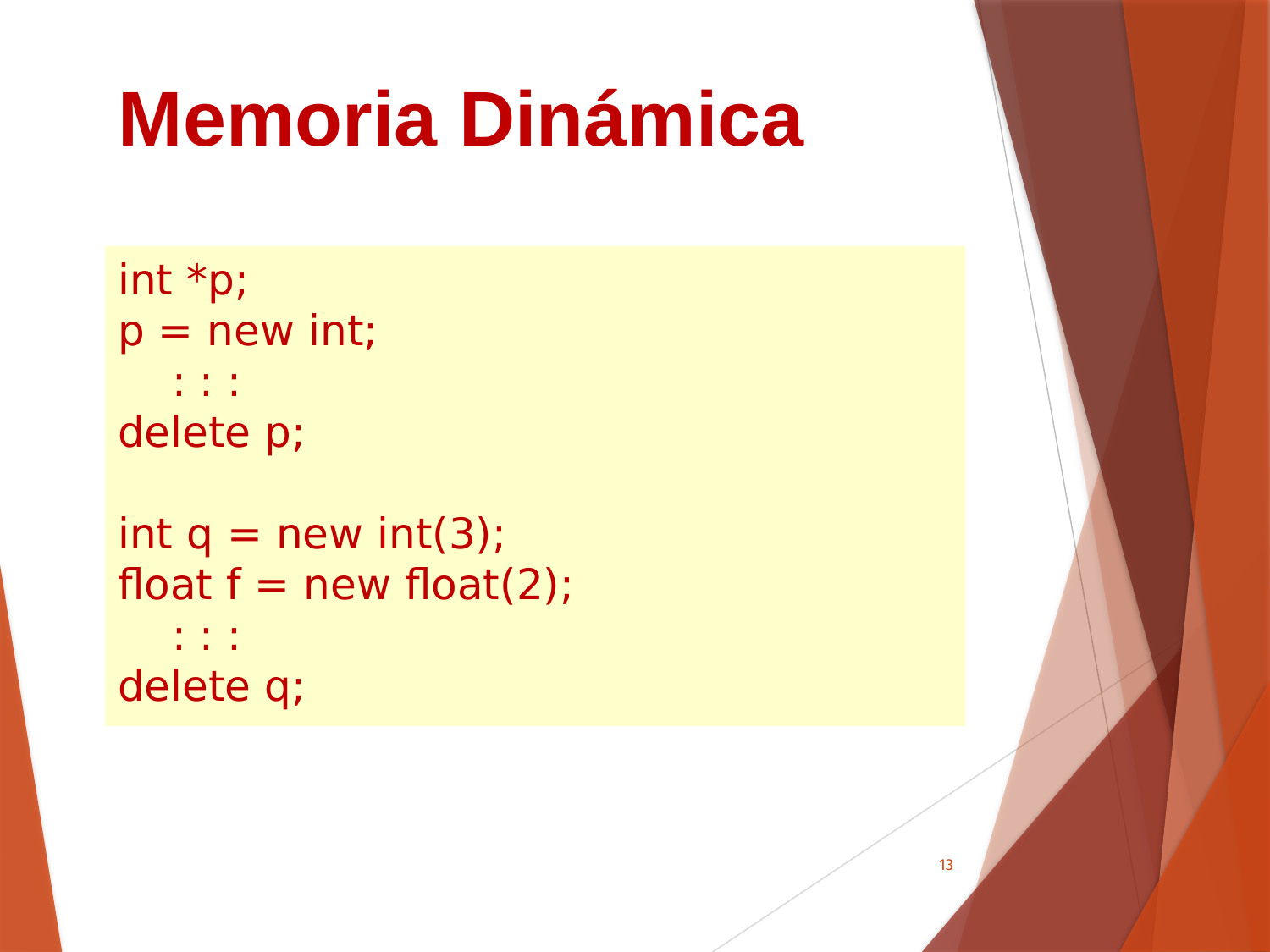

Memoria Dinámica
int *p;
p = new int;
    : : :
delete p;

int q = new int(3);
float f = new float(2);
    : : :
delete q;
13